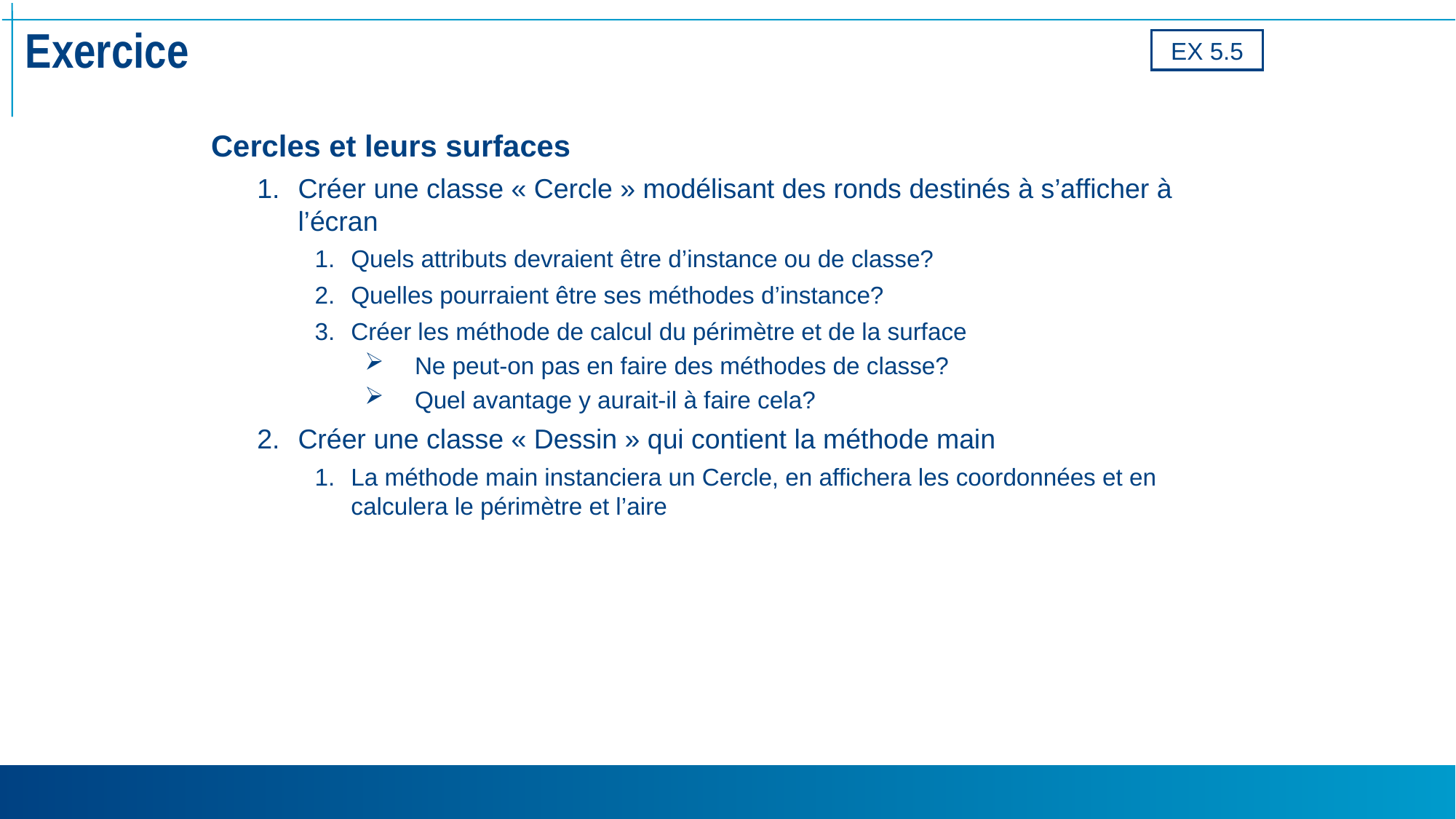

# Exercice
EX 5.5
Cercles et leurs surfaces
Créer une classe « Cercle » modélisant des ronds destinés à s’afficher à l’écran
Quels attributs devraient être d’instance ou de classe?
Quelles pourraient être ses méthodes d’instance?
Créer les méthode de calcul du périmètre et de la surface
Ne peut-on pas en faire des méthodes de classe?
Quel avantage y aurait-il à faire cela?
Créer une classe « Dessin » qui contient la méthode main
La méthode main instanciera un Cercle, en affichera les coordonnées et en calculera le périmètre et l’aire